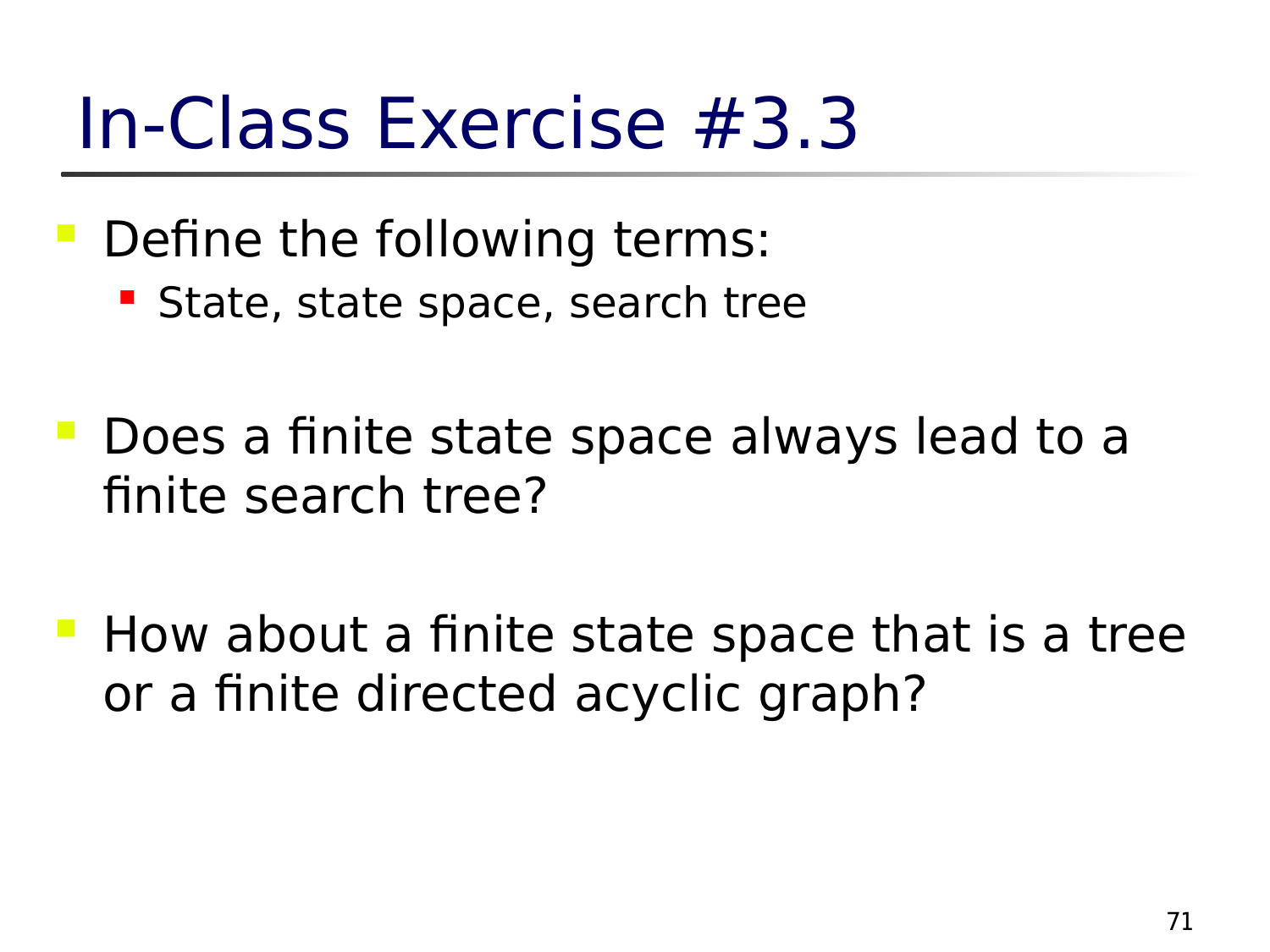

# In-Class Exercise #3.3
Define the following terms:
State, state space, search tree

Does a finite state space always lead to a finite search tree?

How about a finite state space that is a tree or a finite directed acyclic graph?
71